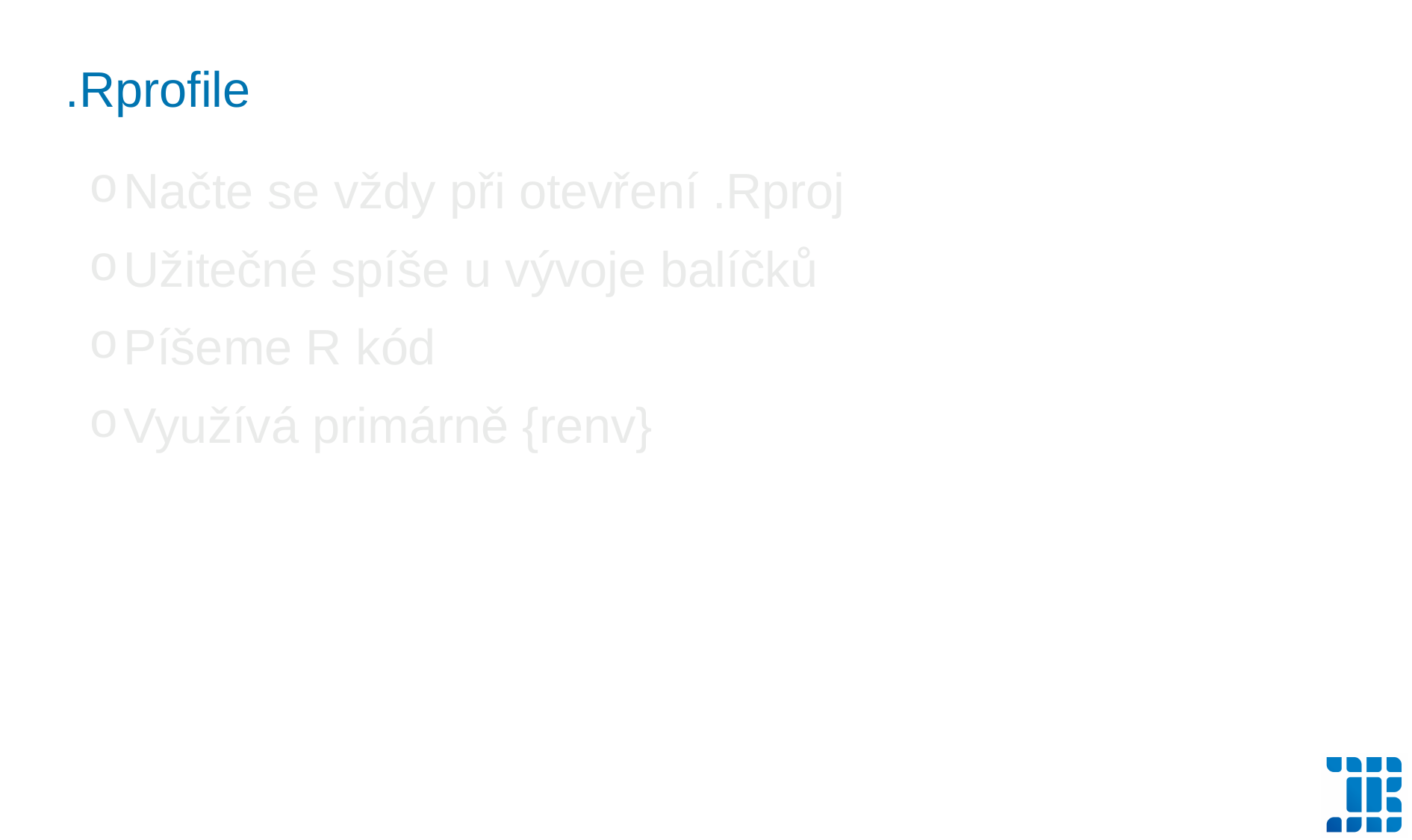

.Rprofile
Načte se vždy při otevření .Rproj
Užitečné spíše u vývoje balíčků
Píšeme R kód
Využívá primárně {renv}